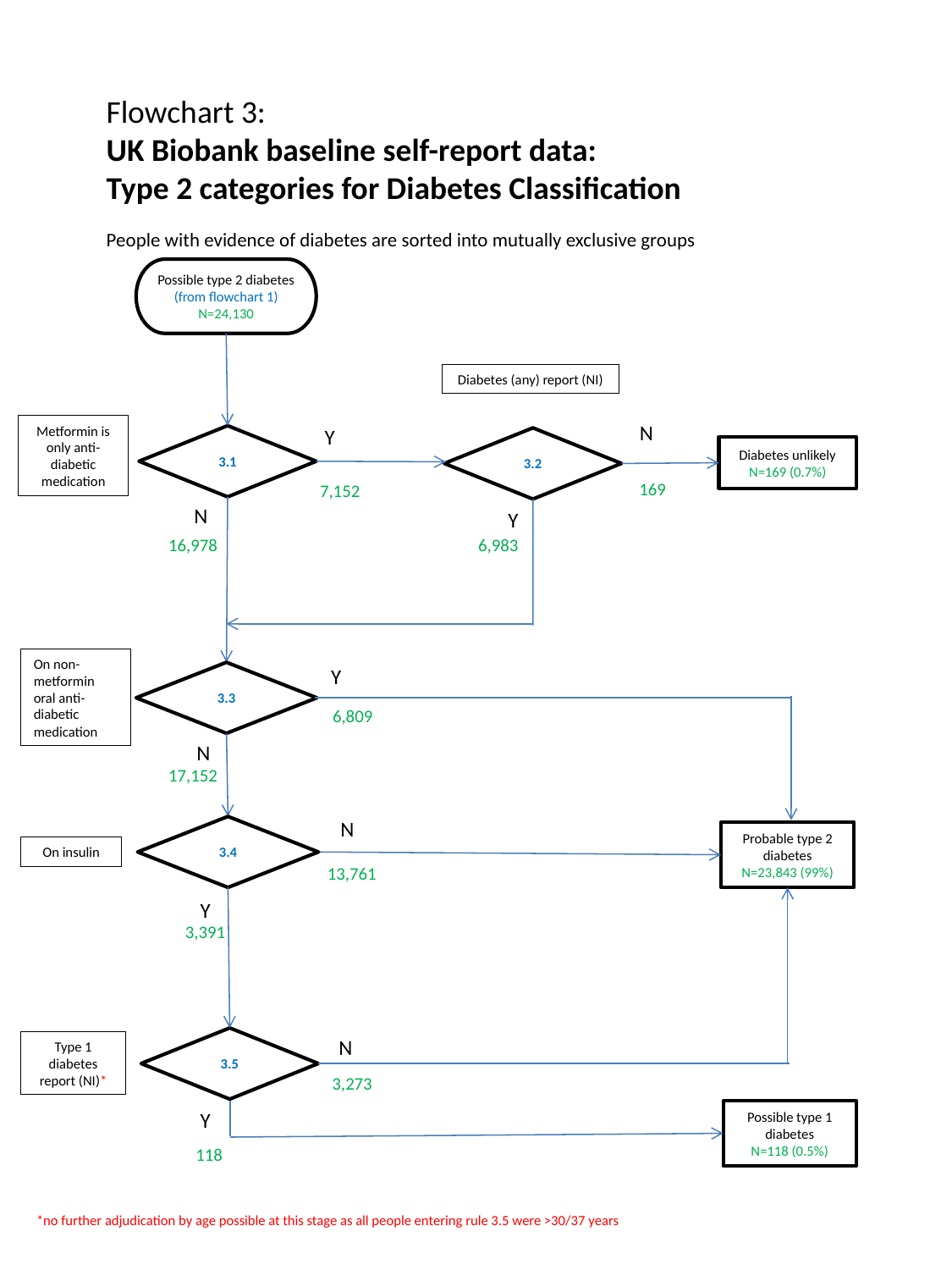

Flowchart 3:
UK Biobank baseline self-report data:
Type 2 categories for Diabetes Classification

People with evidence of diabetes are sorted into mutually exclusive groups
Possible type 2 diabetes (from flowchart 1)
N=24,130
Diabetes (any) report (NI)
N
Metformin is only anti-diabetic medication
Y
3.1
3.2
Diabetes unlikely
N=169 (0.7%)
169
7,152
N
Y
16,978
6,983
On non-metformin oral anti-diabetic medication
Y
3.3
6,809
N
17,152
N
3.4
Probable type 2 diabetes
N=23,843 (99%)
On insulin
13,761
Y
3,391
3.5
N
Type 1 diabetes report (NI)*
3,273
Y
Possible type 1 diabetes
N=118 (0.5%)
118
*no further adjudication by age possible at this stage as all people entering rule 3.5 were >30/37 years